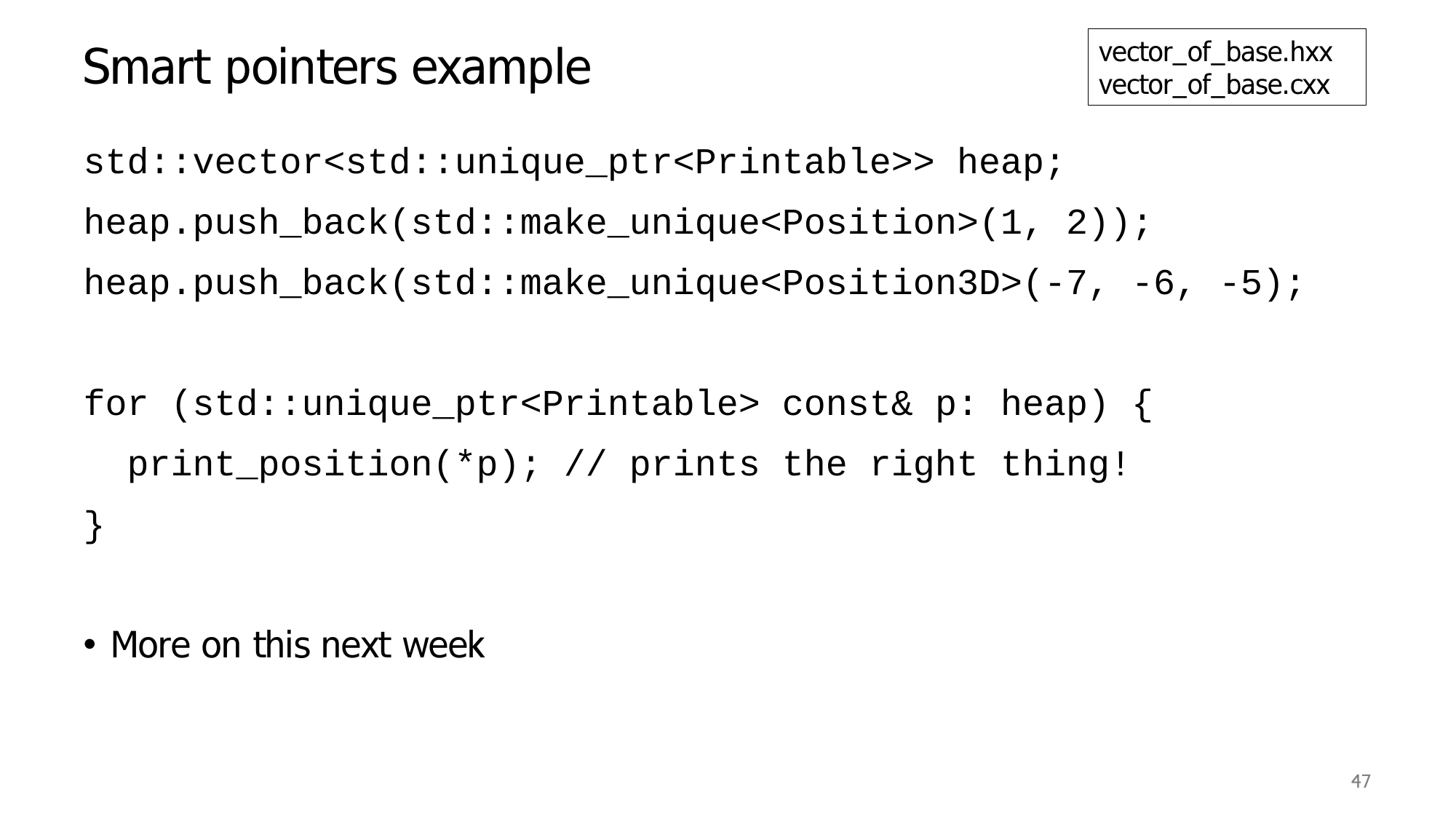

# Smart pointers example
vector_of_base.hxx
vector_of_base.cxx
std::vector<std::unique_ptr<Printable>> heap;
heap.push_back(std::make_unique<Position>(1, 2));
heap.push_back(std::make_unique<Position3D>(-7, -6, -5);

for (std::unique_ptr<Printable> const& p: heap) {
  print_position(*p); // prints the right thing!
}

More on this next week
47